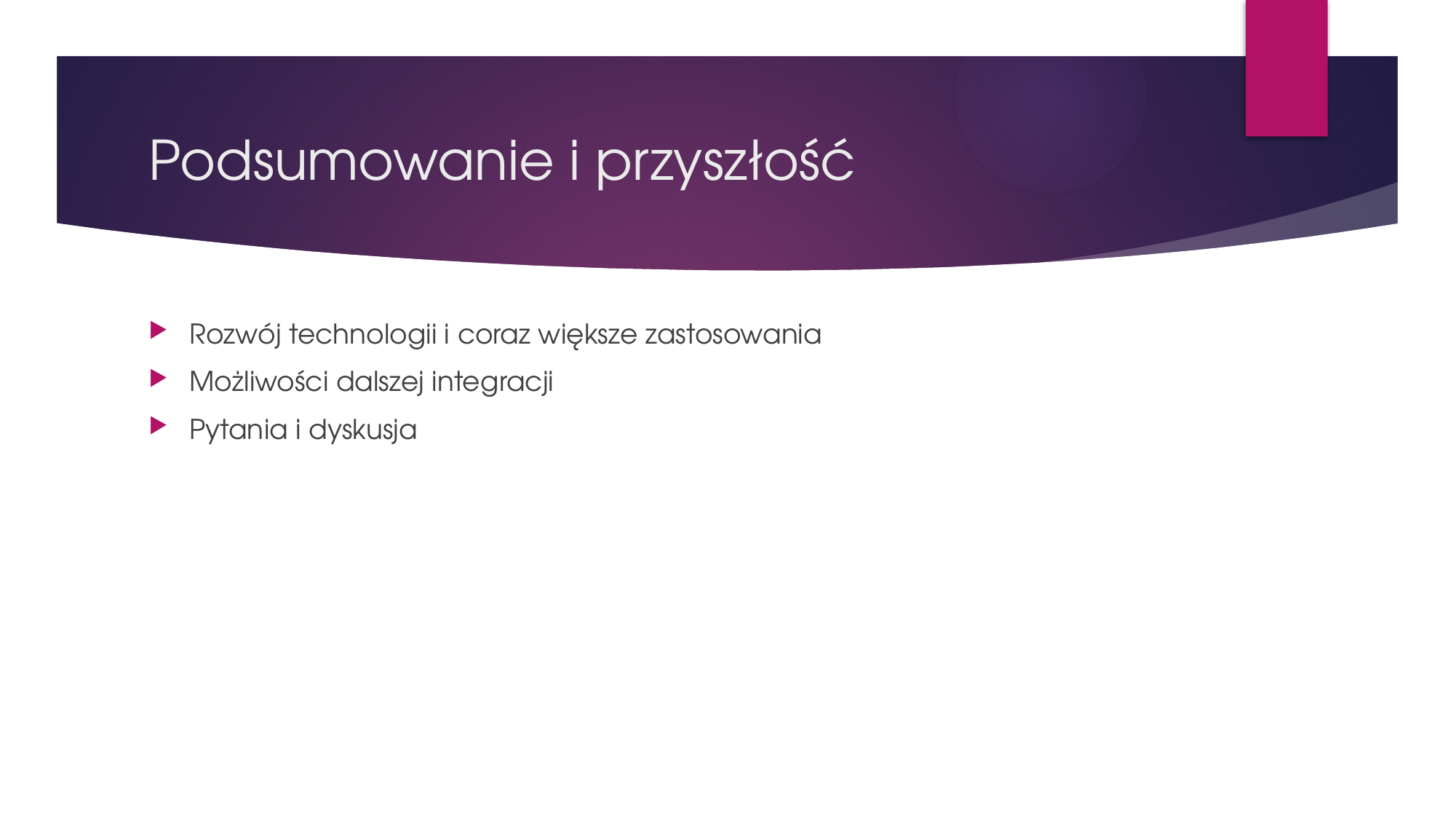

# Podsumowanie i przyszłość
Rozwój technologii i coraz większe zastosowania
Możliwości dalszej integracji
Pytania i dyskusja